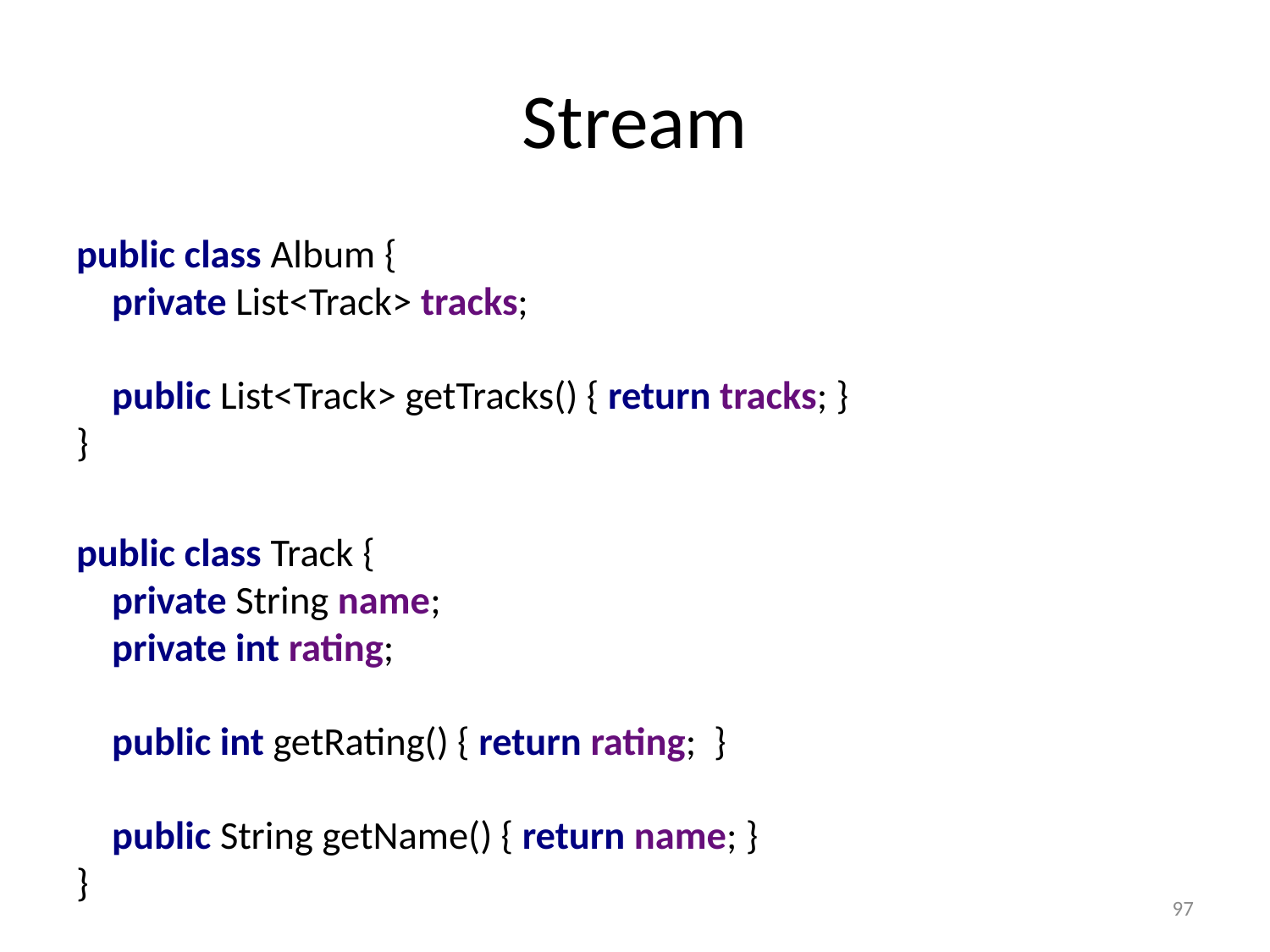

# Stream
public class Album {
    private List<Track> tracks;
    public List<Track> getTracks() { return tracks; }
}

public class Track {
    private String name;
    private int rating;
    public int getRating() { return rating;  }
    public String getName() { return name; }
}
97